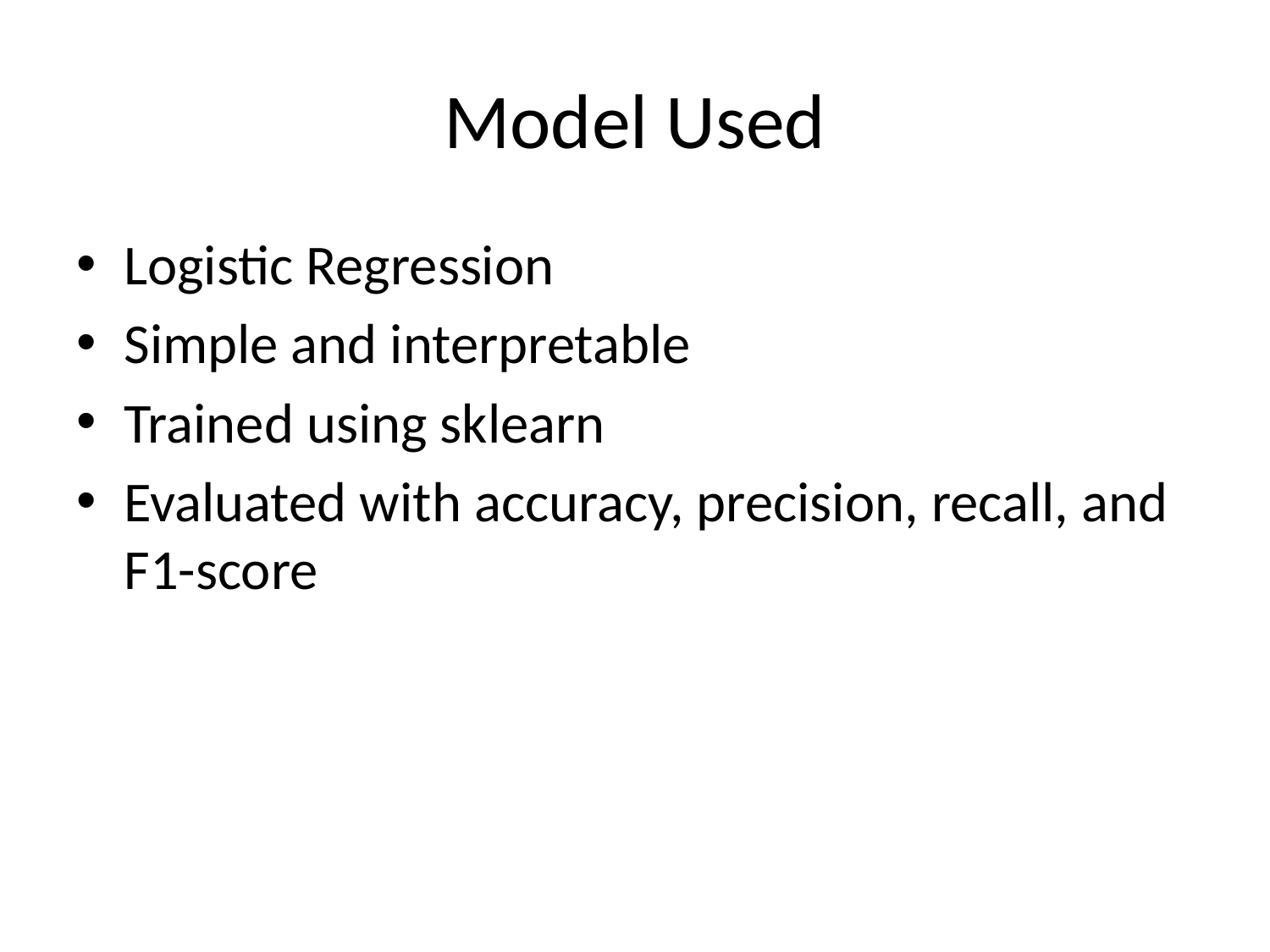

# Model Used
Logistic Regression
Simple and interpretable
Trained using sklearn
Evaluated with accuracy, precision, recall, and F1-score